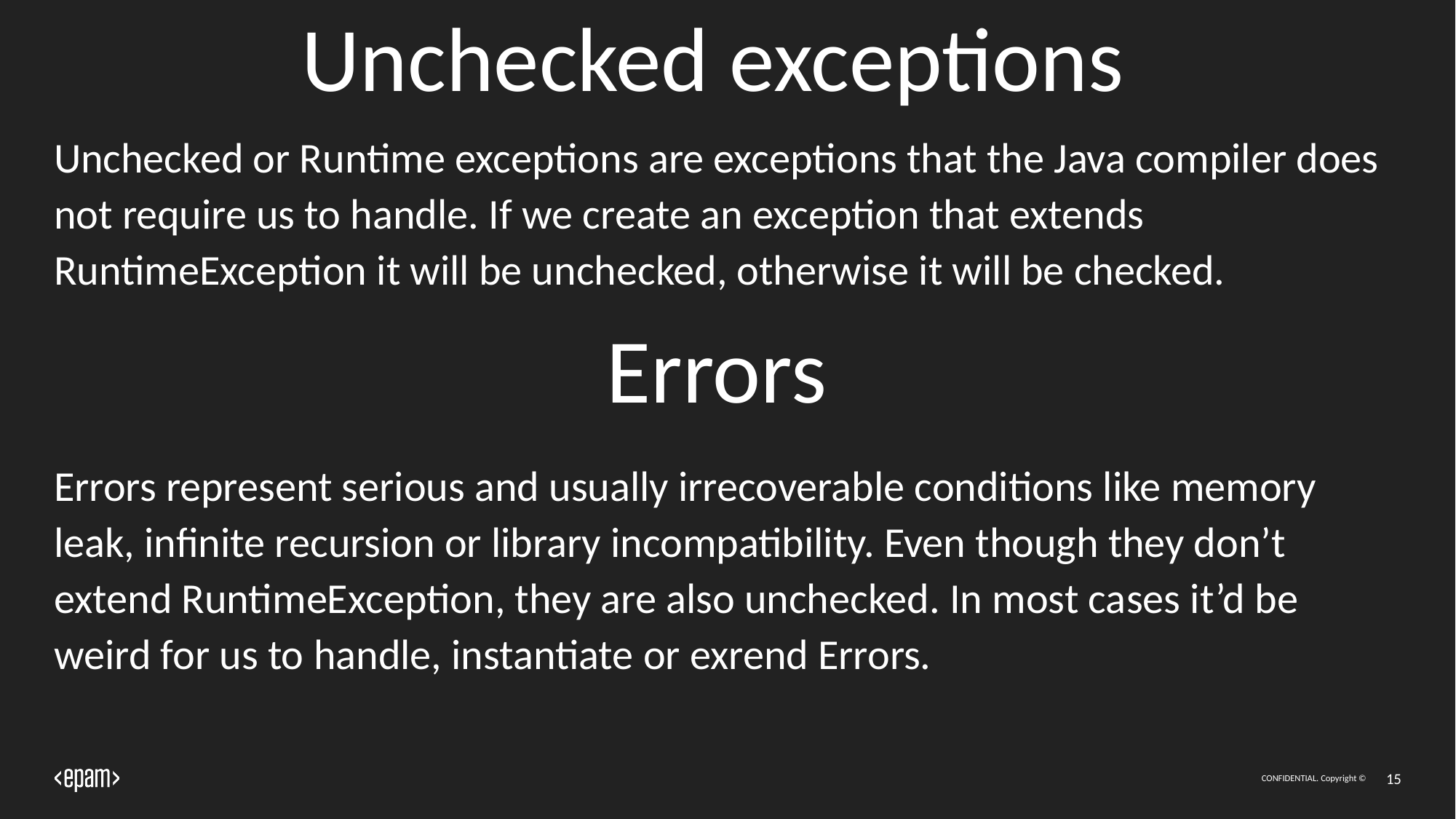

# Unchecked exceptions
Unchecked or Runtime exceptions are exceptions that the Java compiler does not require us to handle. If we create an exception that extends RuntimeException it will be unchecked, otherwise it will be checked.
Errors
Errors represent serious and usually irrecoverable conditions like memory leak, infinite recursion or library incompatibility. Even though they don’t extend RuntimeException, they are also unchecked. In most cases it’d be weird for us to handle, instantiate or exrend Errors.